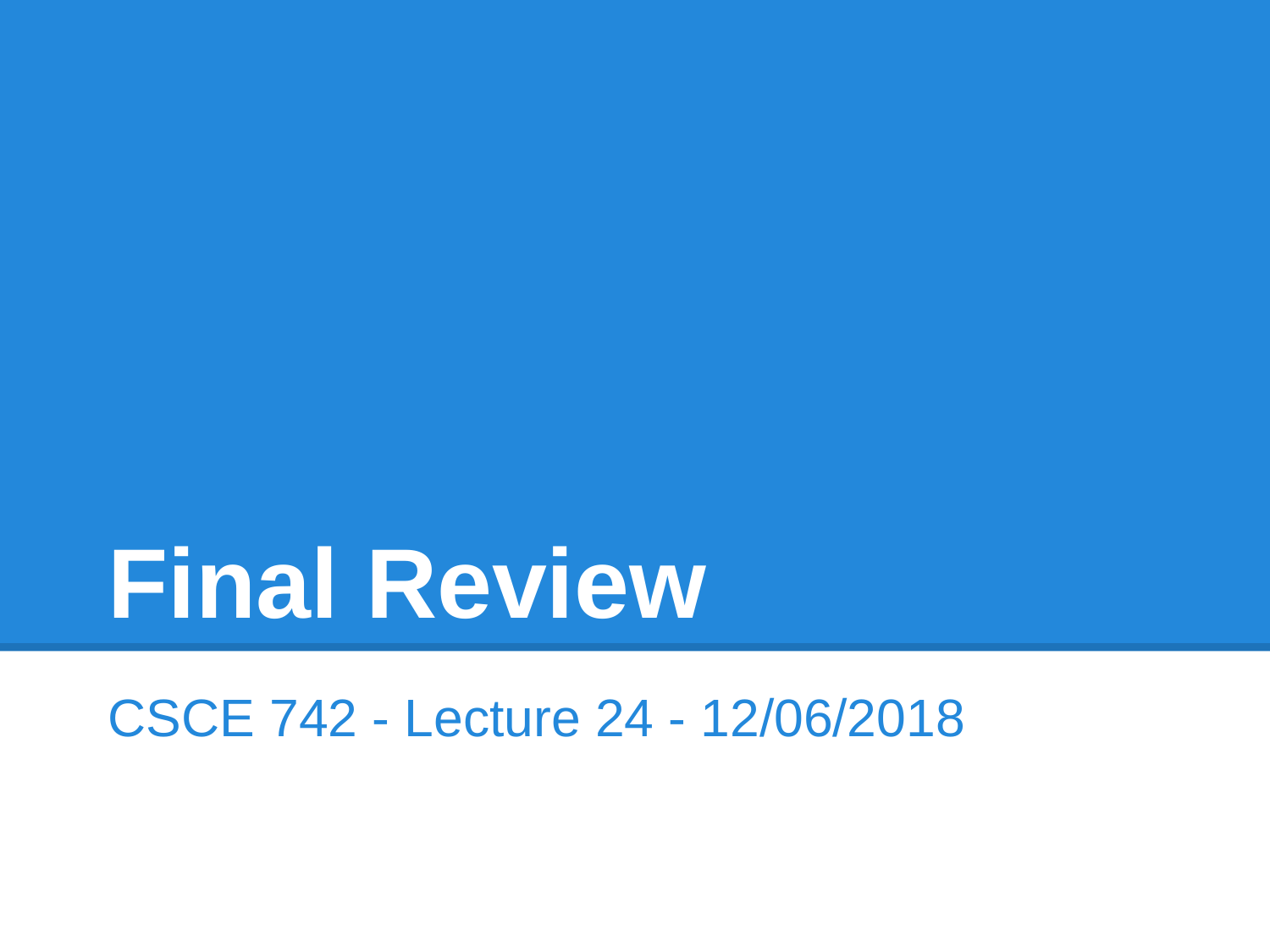

# Final Review
CSCE 742 - Lecture 24 - 12/06/2018